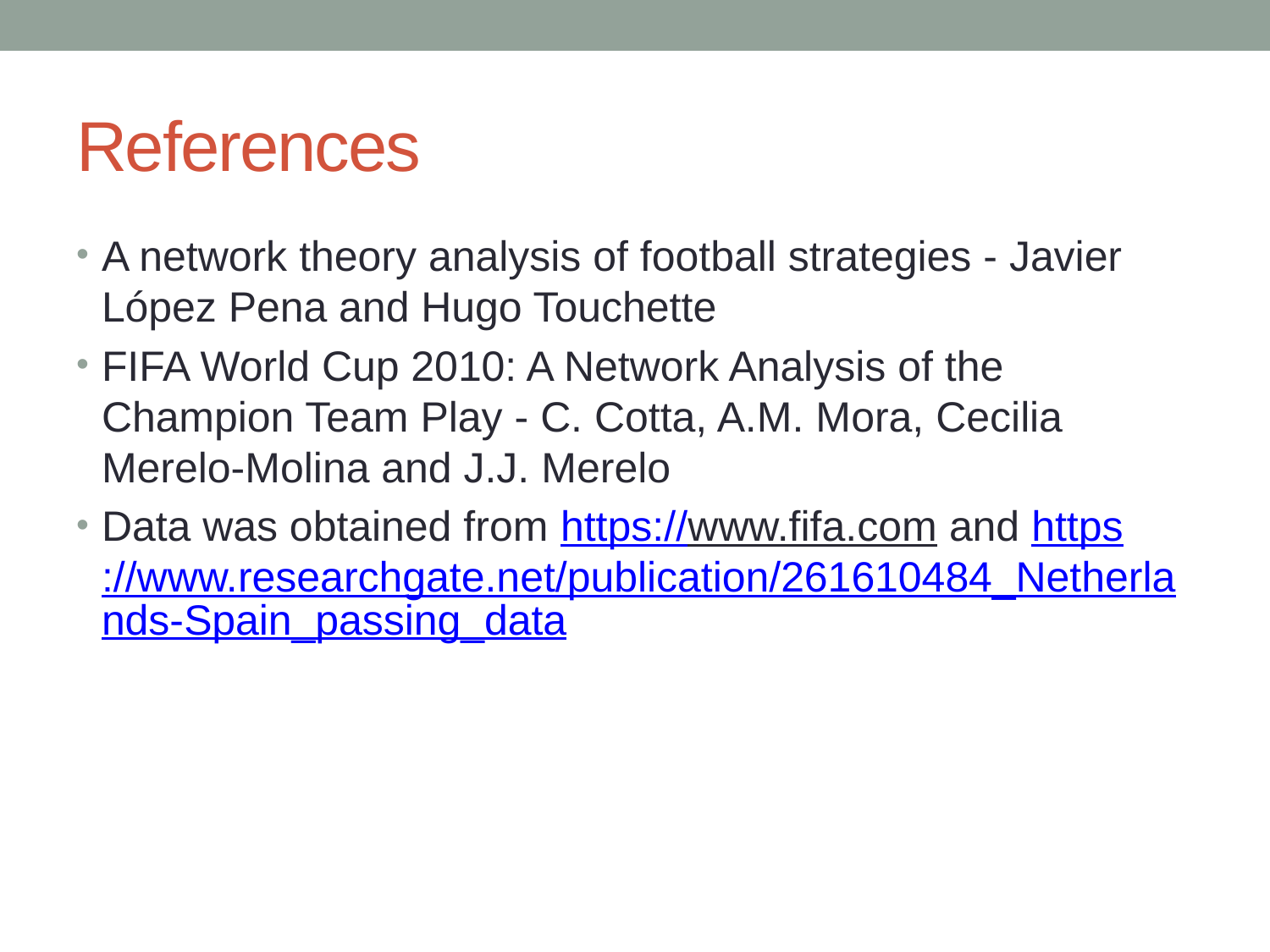

# References
A network theory analysis of football strategies - Javier López Pena and Hugo Touchette
FIFA World Cup 2010: A Network Analysis of the Champion Team Play - C. Cotta, A.M. Mora, Cecilia Merelo-Molina and J.J. Merelo
Data was obtained from https://www.fifa.com and https://www.researchgate.net/publication/261610484_Netherlands-Spain_passing_data